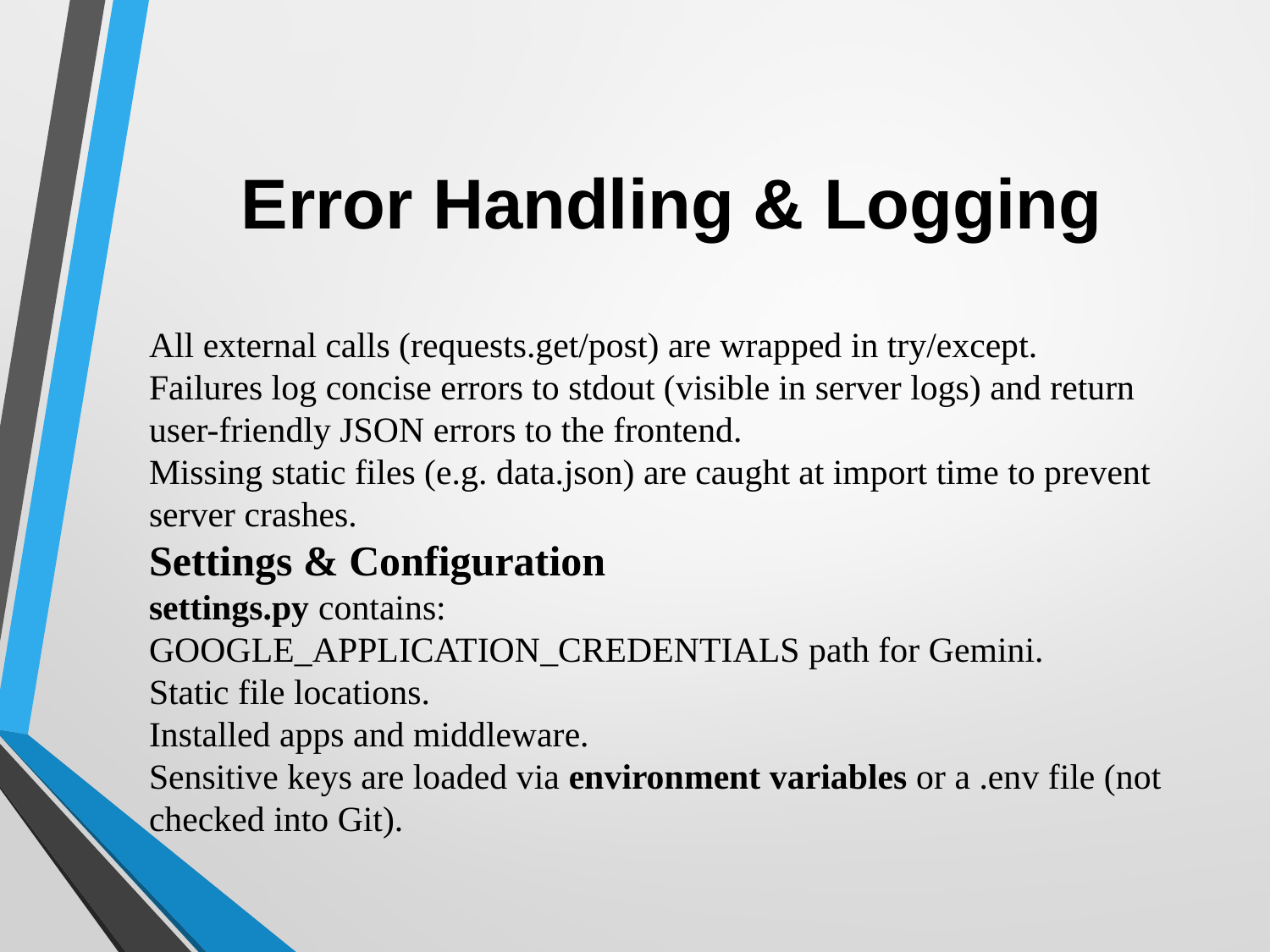

# Error Handling & Logging
All external calls (requests.get/post) are wrapped in try/except.
Failures log concise errors to stdout (visible in server logs) and return user-friendly JSON errors to the frontend.
Missing static files (e.g. data.json) are caught at import time to prevent server crashes.
Settings & Configuration
settings.py contains:
GOOGLE_APPLICATION_CREDENTIALS path for Gemini.
Static file locations.
Installed apps and middleware.
Sensitive keys are loaded via environment variables or a .env file (not checked into Git).